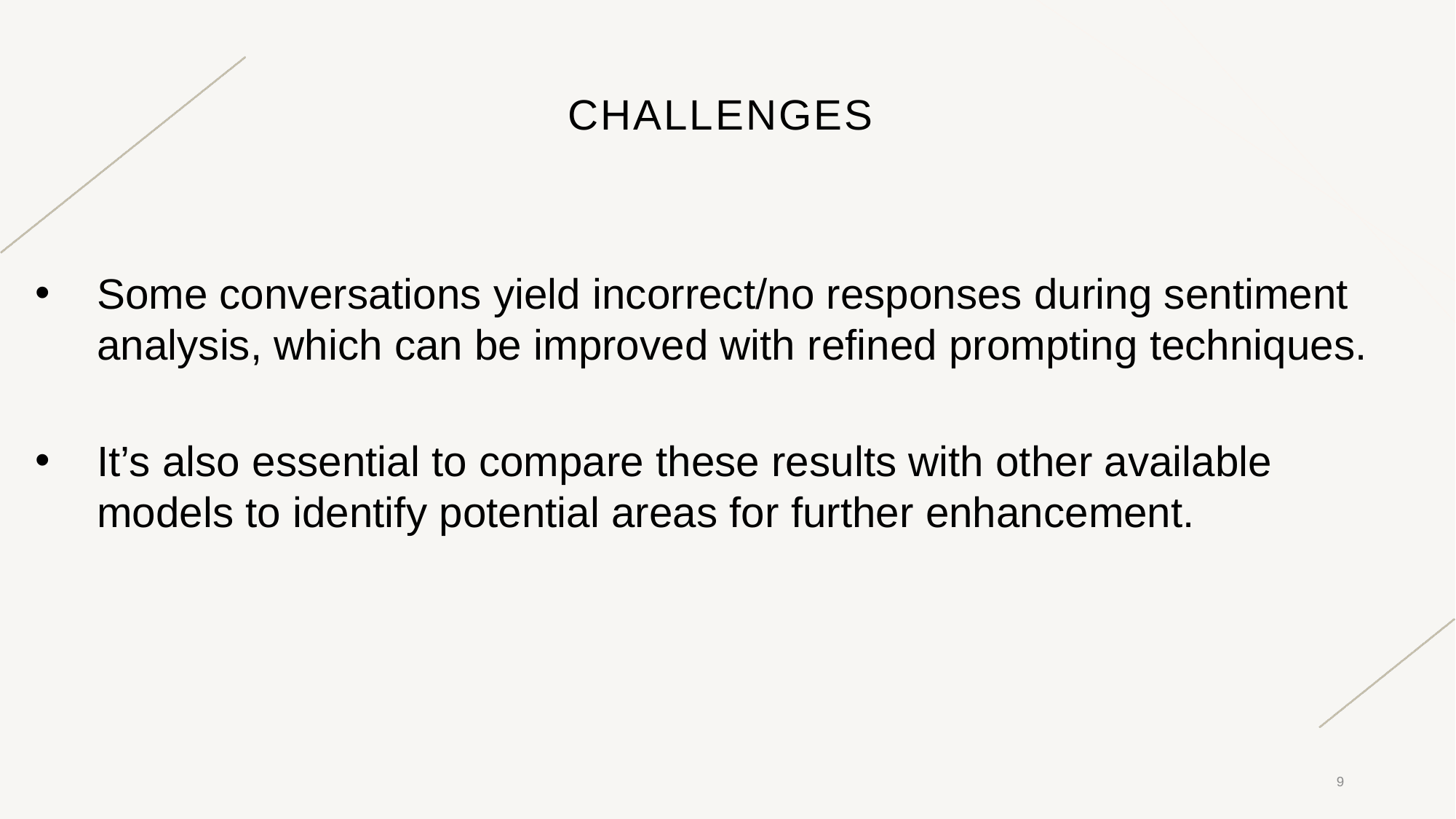

# Challenges

Some conversations yield incorrect/no responses during sentiment analysis, which can be improved with refined prompting techniques.
It’s also essential to compare these results with other available models to identify potential areas for further enhancement.

9